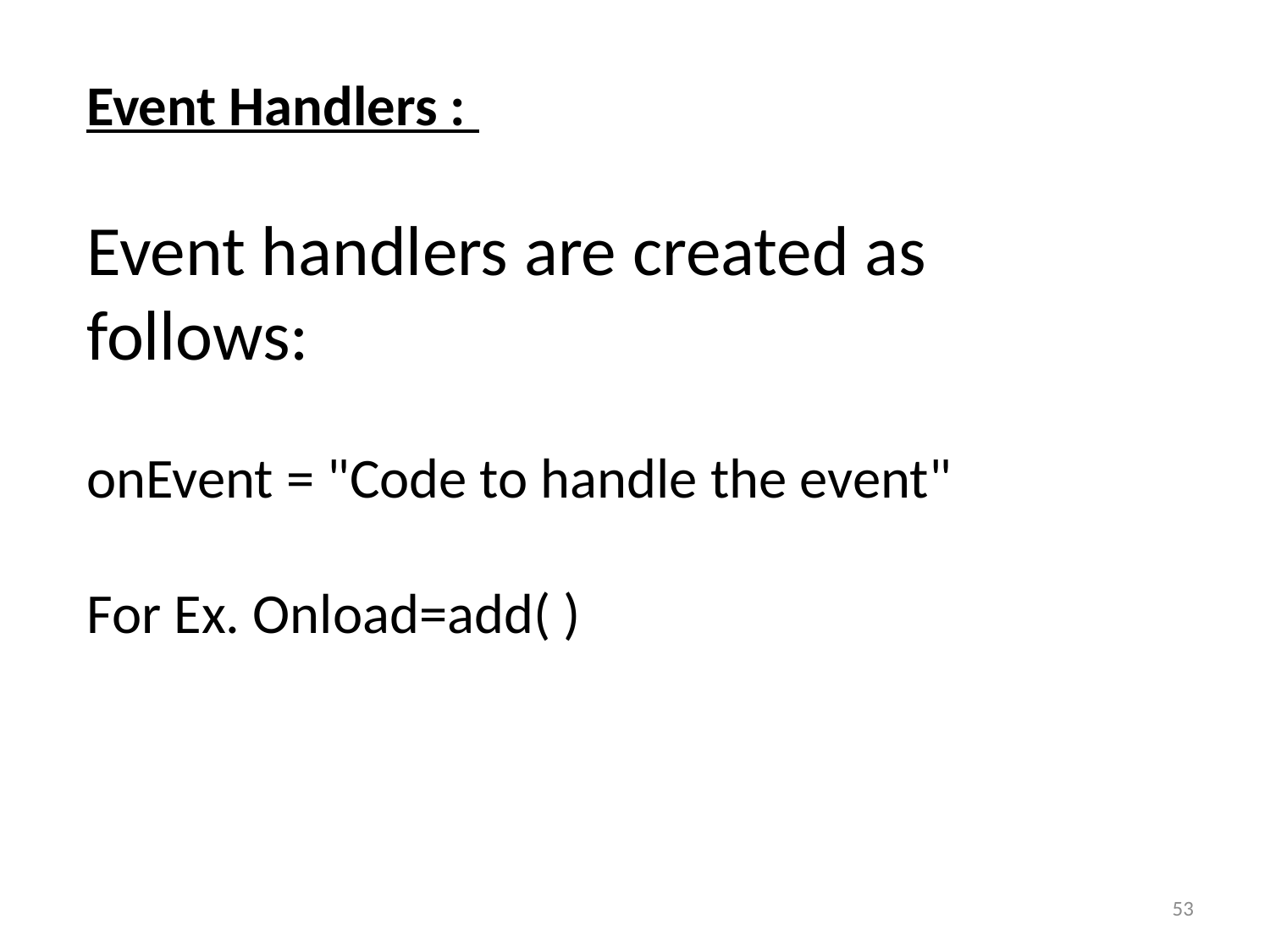

Event Handlers :

Event handlers are created as follows:

onEvent = "Code to handle the event"

For Ex. Onload=add( )

53